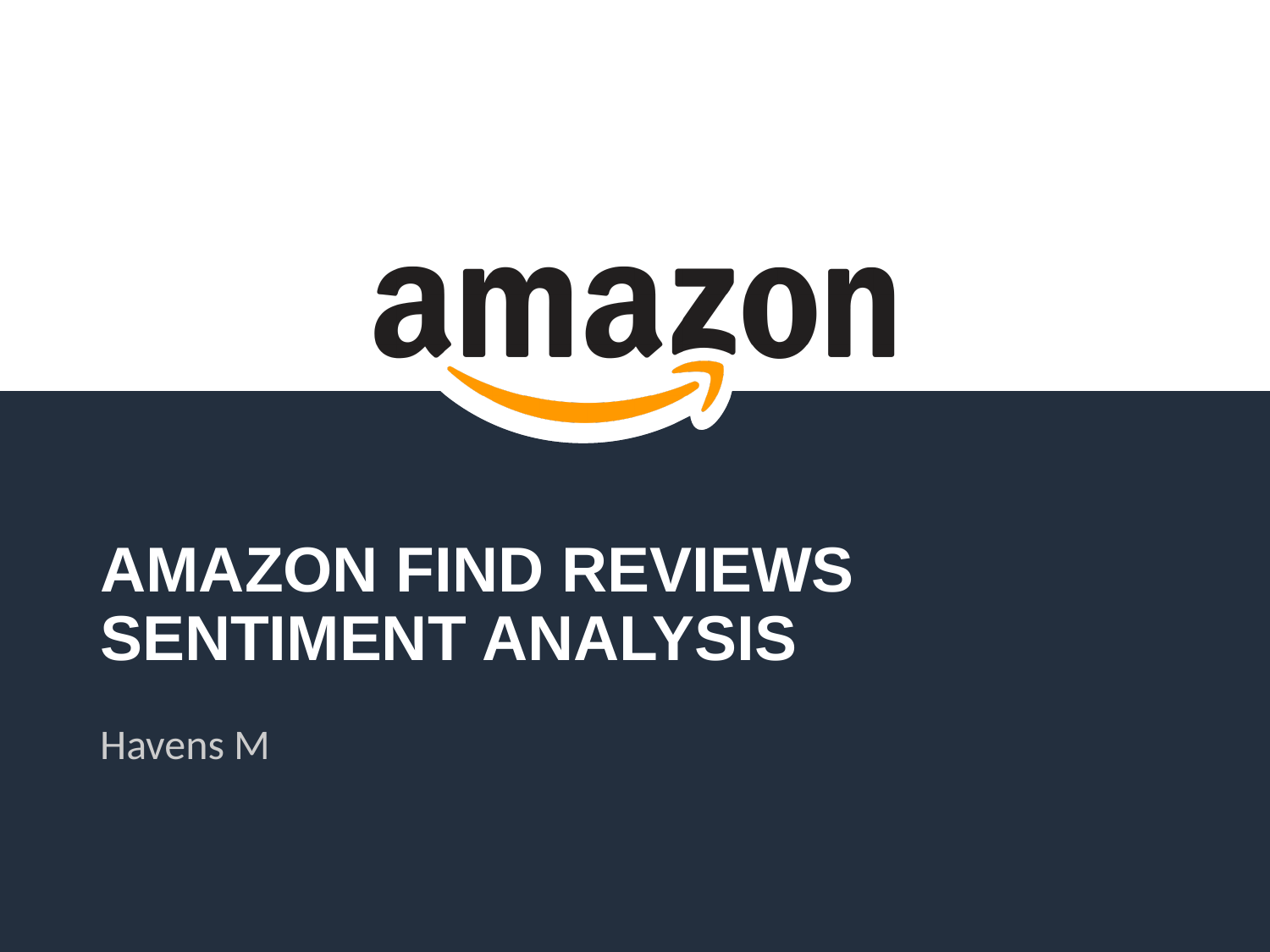

# amazon find reviews sentiment analysis
Havens M